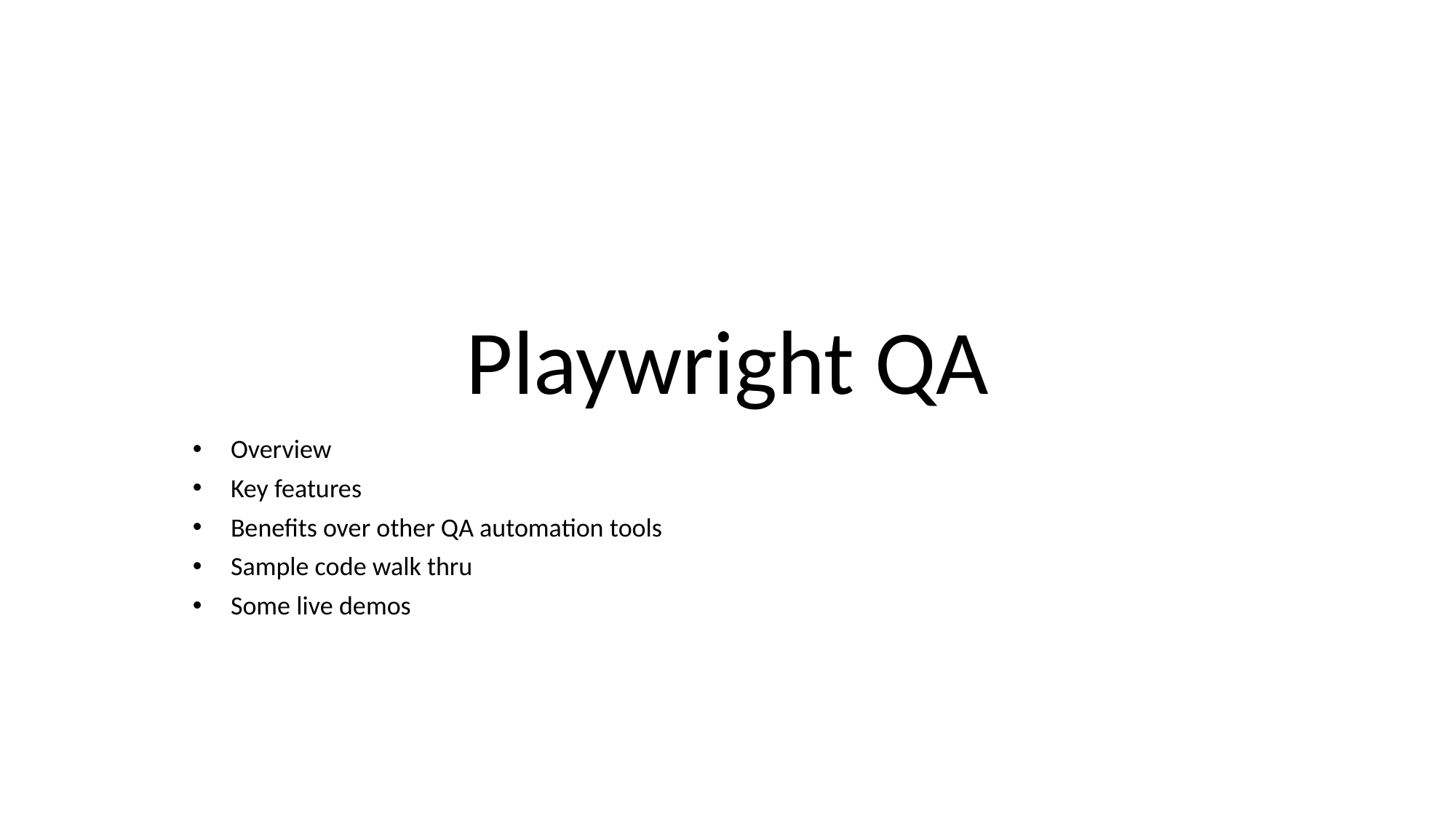

# Playwright QA
Overview
Key features
Benefits over other QA automation tools
Sample code walk thru
Some live demos